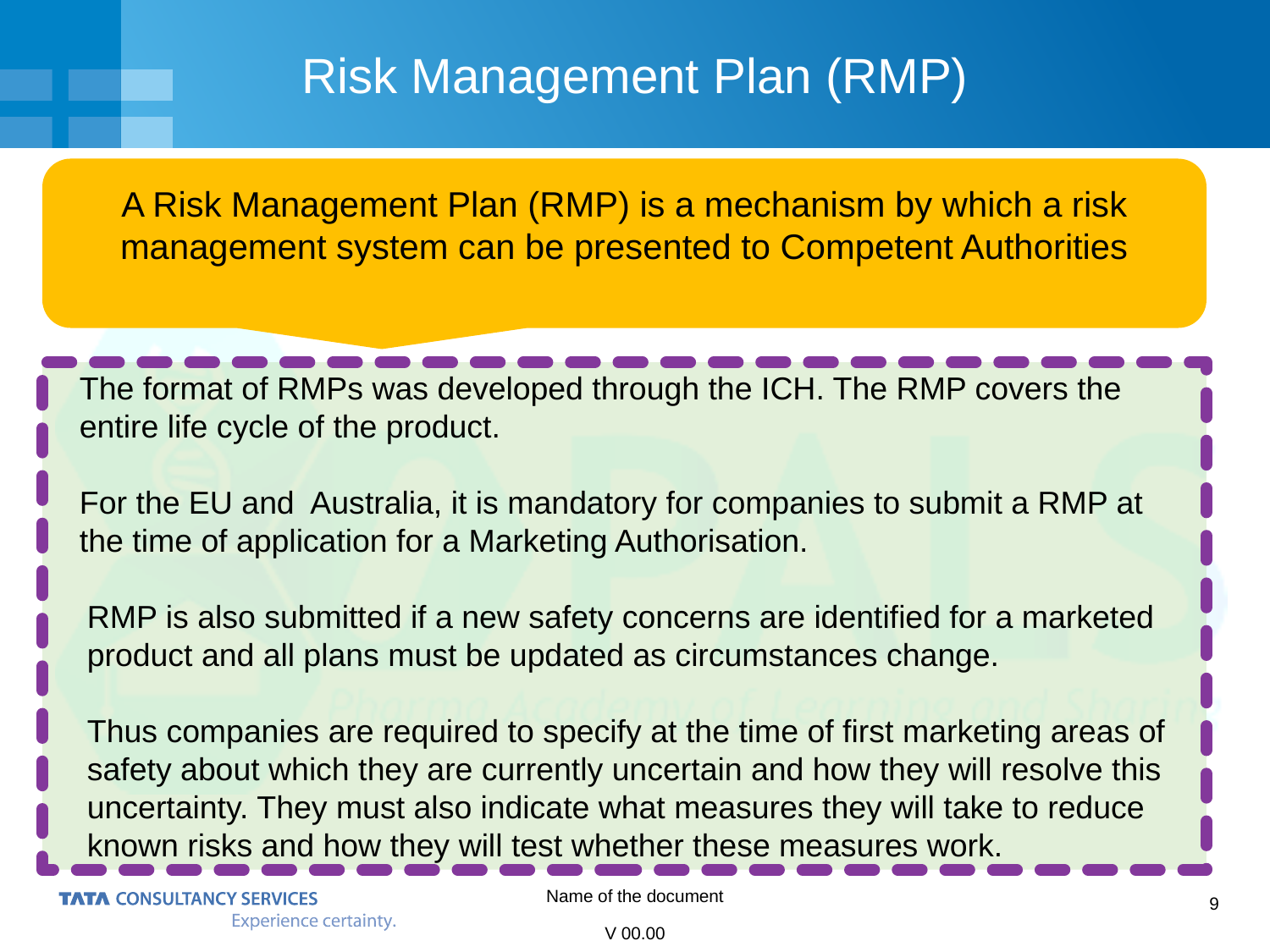

# Risk Management Plan (RMP)
A Risk Management Plan (RMP) is a mechanism by which a risk management system can be presented to Competent Authorities

The format of RMPs was developed through the ICH. The RMP covers the entire life cycle of the product.

For the EU and  Australia, it is mandatory for companies to submit a RMP at the time of application for a Marketing Authorisation.

RMP is also submitted if a new safety concerns are identified for a marketed product and all plans must be updated as circumstances change.

Thus companies are required to specify at the time of first marketing areas of safety about which they are currently uncertain and how they will resolve this uncertainty. They must also indicate what measures they will take to reduce known risks and how they will test whether these measures work.